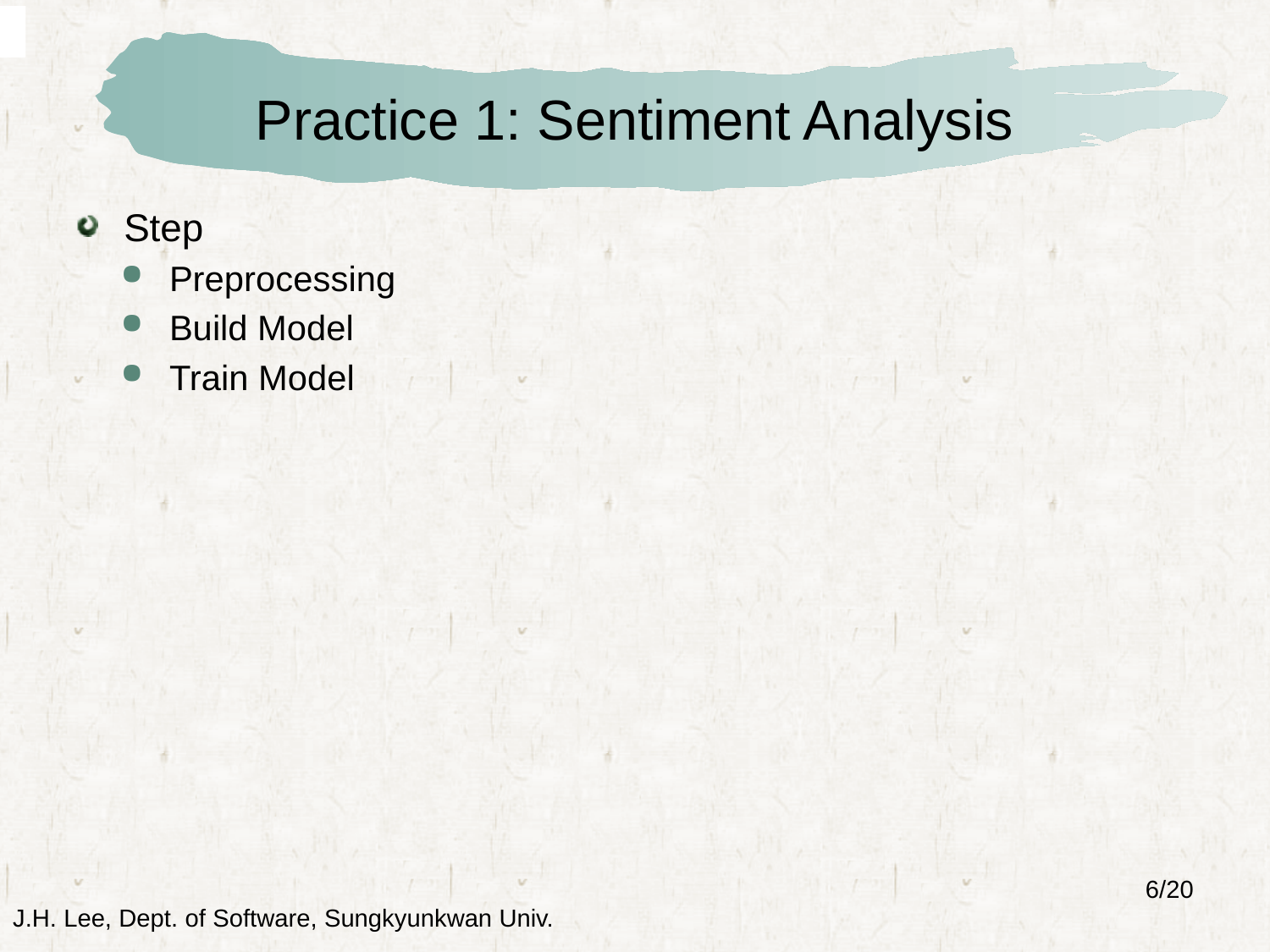

# Practice 1: Sentiment Analysis
Step
Preprocessing
Build Model
Train Model

6/20
J.H. Lee, Dept. of Software, Sungkyunkwan Univ.